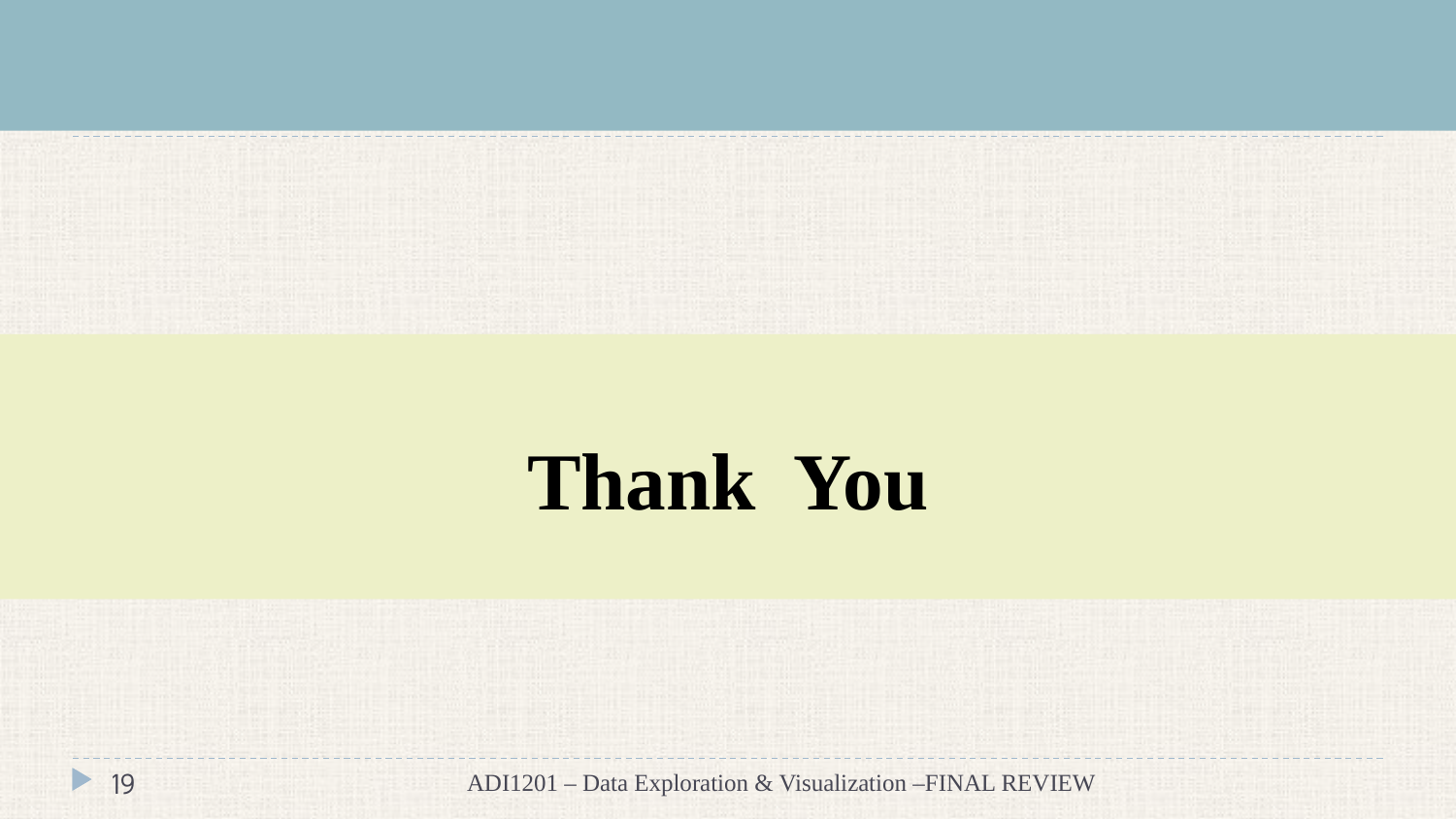

#

Thank  You
19
ADI1201 – Data Exploration & Visualization –FINAL REVIEW